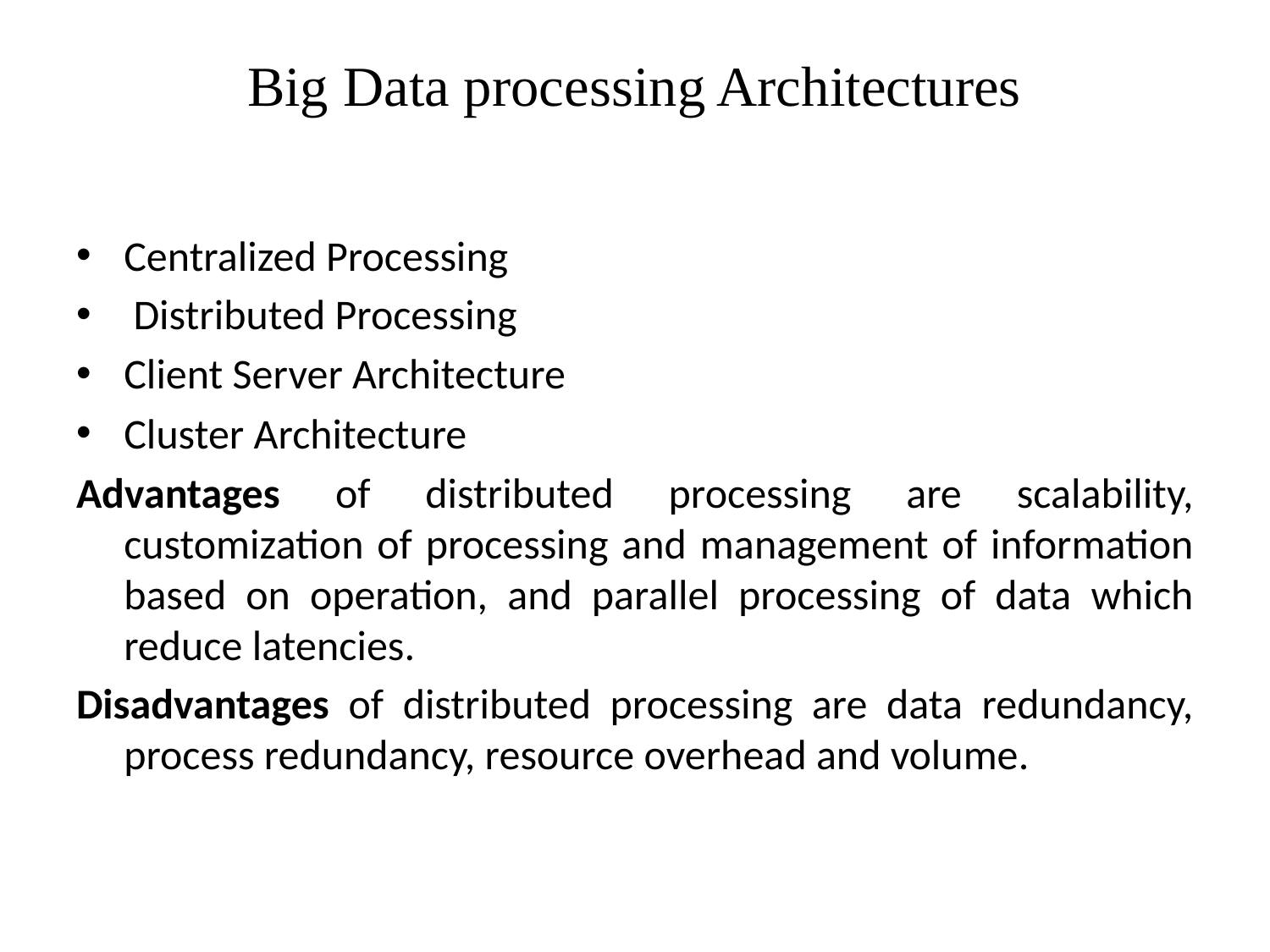

# Big Data processing Architectures
Centralized Processing
 Distributed Processing
Client Server Architecture
Cluster Architecture
Advantages of distributed processing are scalability, customization of processing and management of information based on operation, and parallel processing of data which reduce latencies.
Disadvantages of distributed processing are data redundancy, process redundancy, resource overhead and volume.